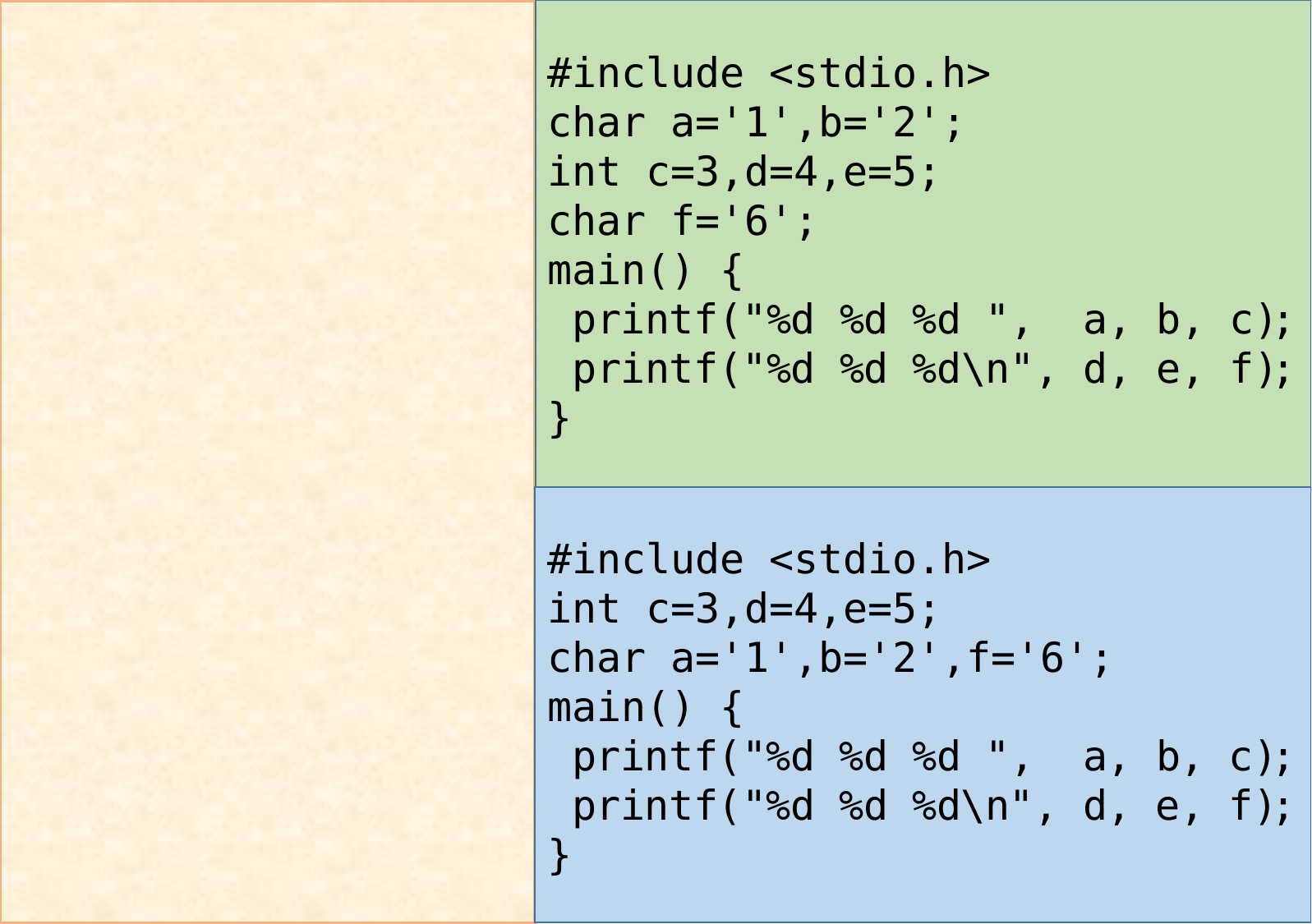

#include <stdio.h>
char a='1',b='2';
int c=3,d=4,e=5;
char f='6';
main() {
 printf("%d %d %d ",  a, b, c);
 printf("%d %d %d\n", d, e, f);
}

#include <stdio.h>
int c=3,d=4,e=5;
char a='1',b='2',f='6';
main() {
 printf("%d %d %d ",  a, b, c);
 printf("%d %d %d\n", d, e, f);
}